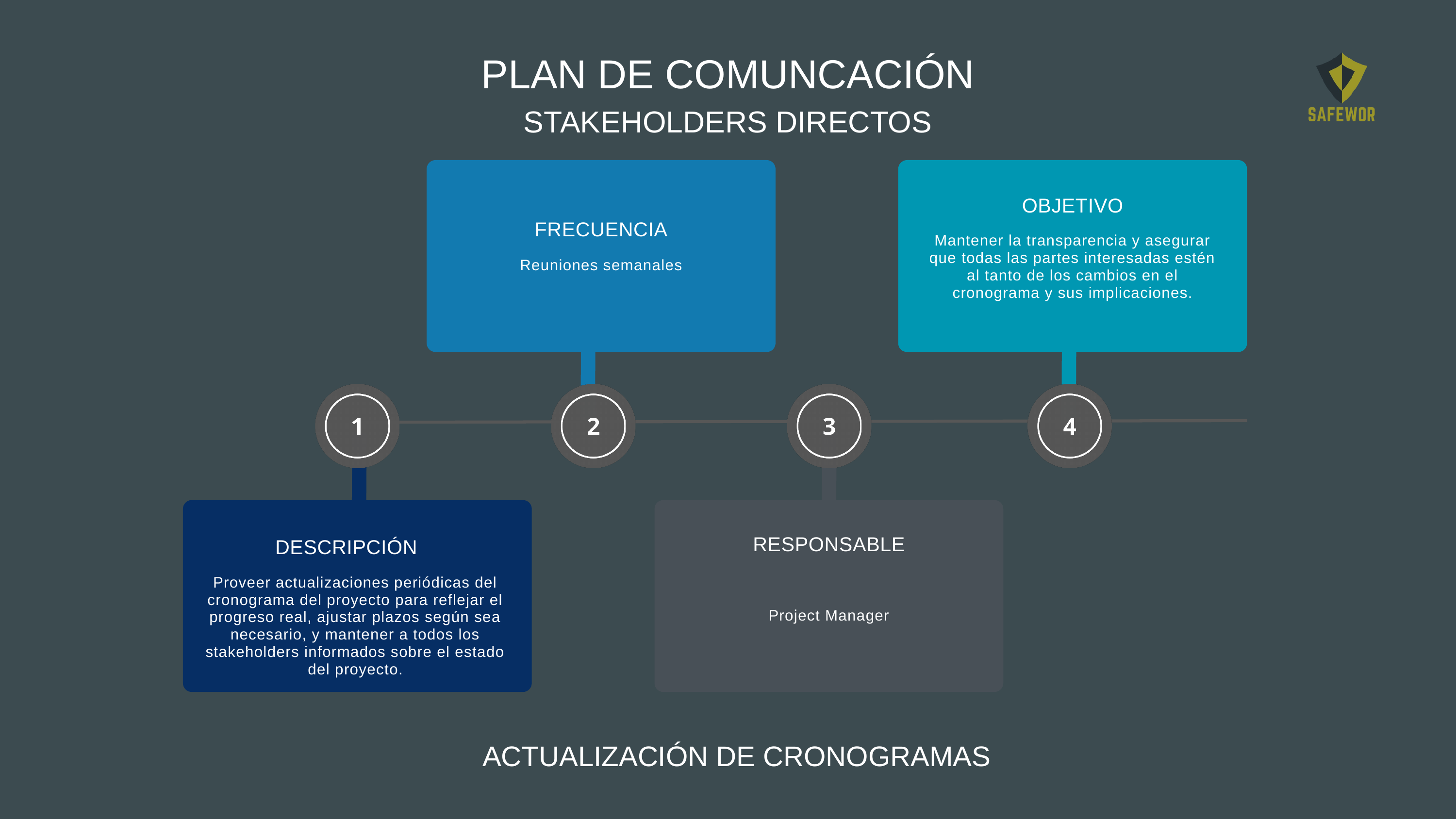

PLAN DE COMUNCACIÓN
STAKEHOLDERS DIRECTOS

OBJETIVO
FRECUENCIA
Mantener la transparencia y asegurar que todas las partes interesadas estén al tanto de los cambios en el cronograma y sus implicaciones.
Reuniones semanales

RESPONSABLE
DESCRIPCIÓN
Proveer actualizaciones periódicas del cronograma del proyecto para reflejar el progreso real, ajustar plazos según sea necesario, y mantener a todos los stakeholders informados sobre el estado del proyecto.
Project Manager
ACTUALIZACIÓN DE CRONOGRAMAS